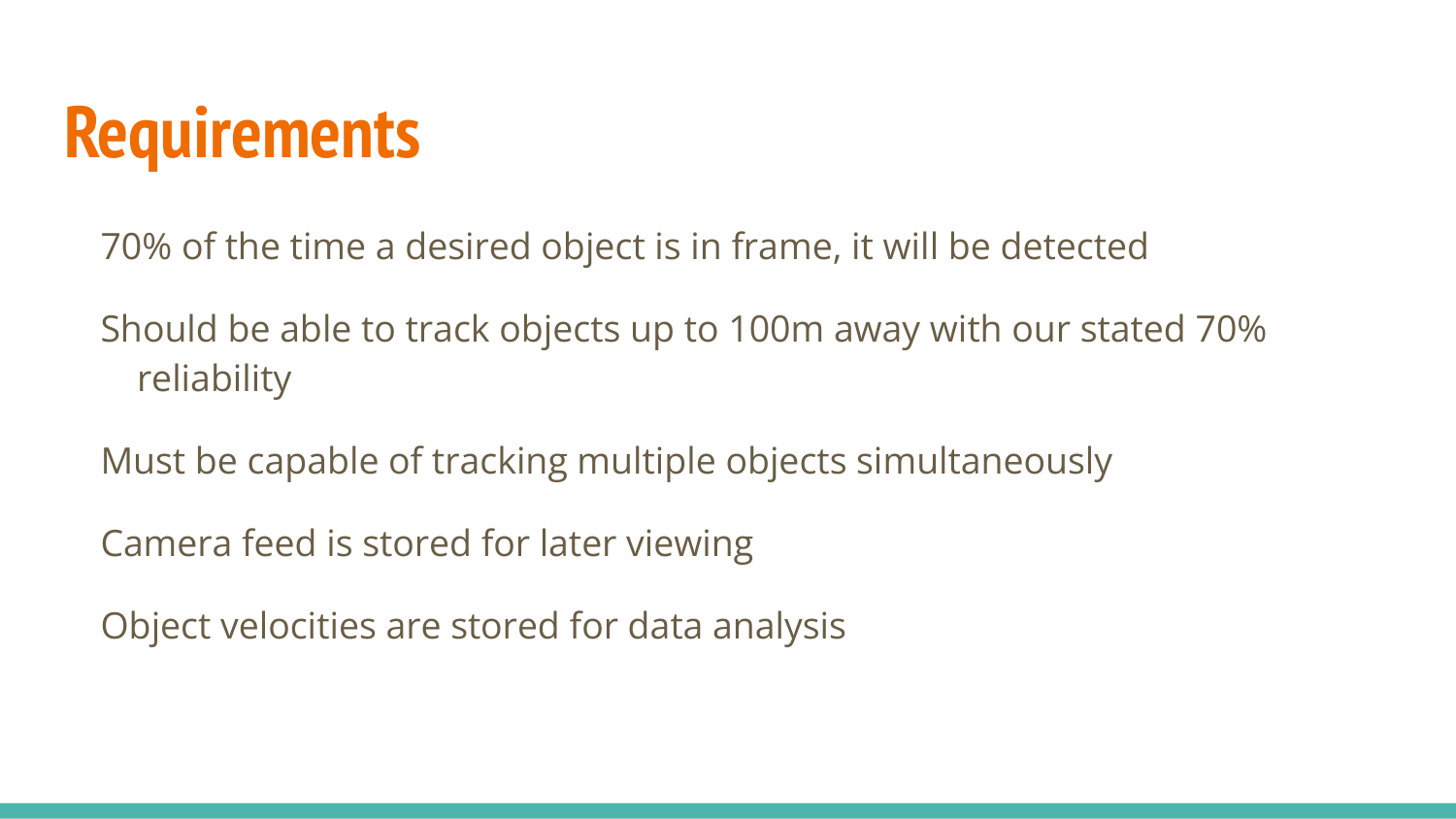

# Requirements
70% of the time a desired object is in frame, it will be detected
Should be able to track objects up to 100m away with our stated 70% reliability
Must be capable of tracking multiple objects simultaneously
Camera feed is stored for later viewing
Object velocities are stored for data analysis